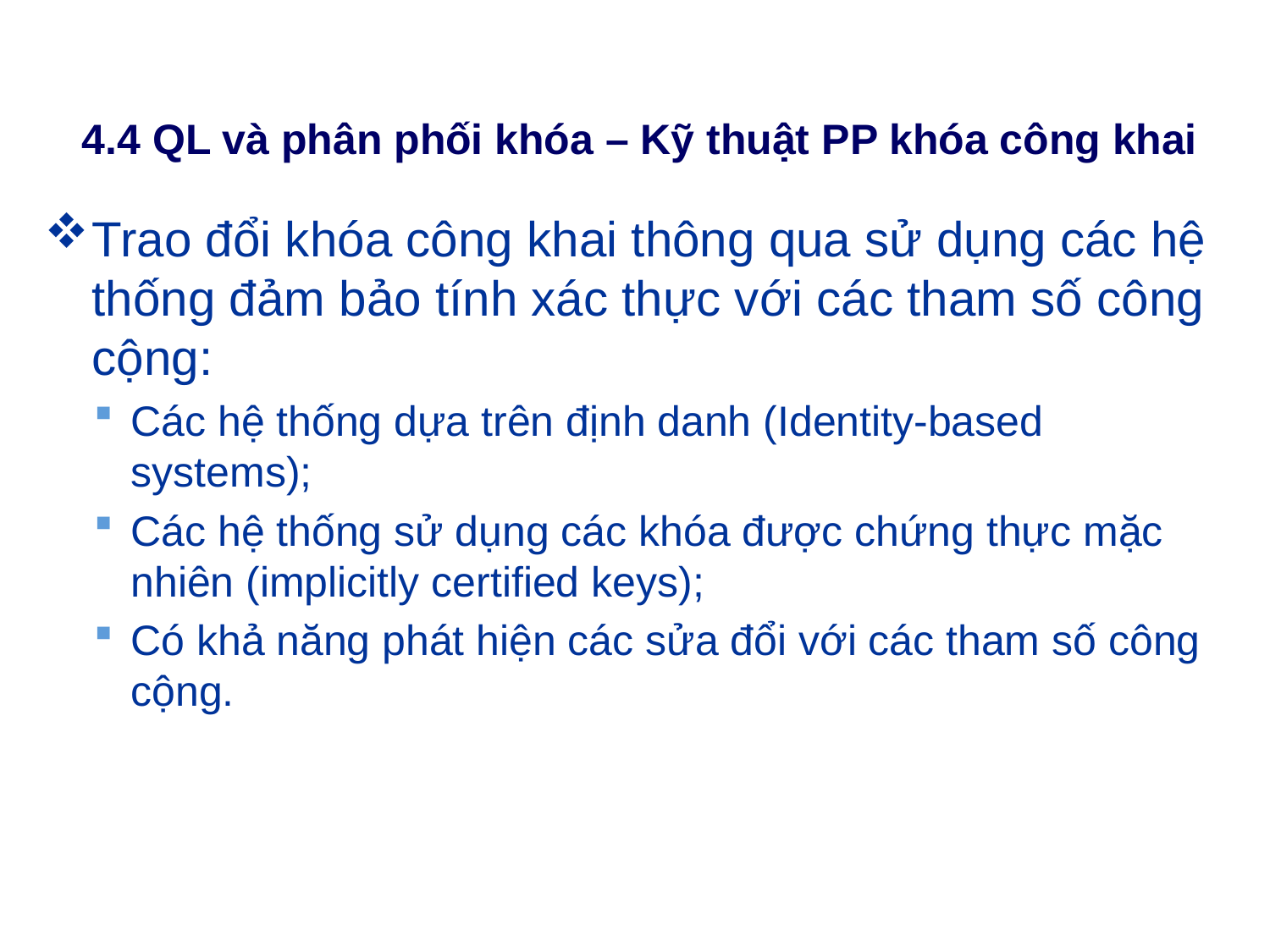

# 4.4 QL và phân phối khóa – Kỹ thuật PP khóa công khai
Trao đổi khóa công khai thông qua sử dụng các hệ thống đảm bảo tính xác thực với các tham số công cộng:
Các hệ thống dựa trên định danh (Identity-based systems);
Các hệ thống sử dụng các khóa được chứng thực mặc nhiên (implicitly certified keys);
Có khả năng phát hiện các sửa đổi với các tham số công cộng.